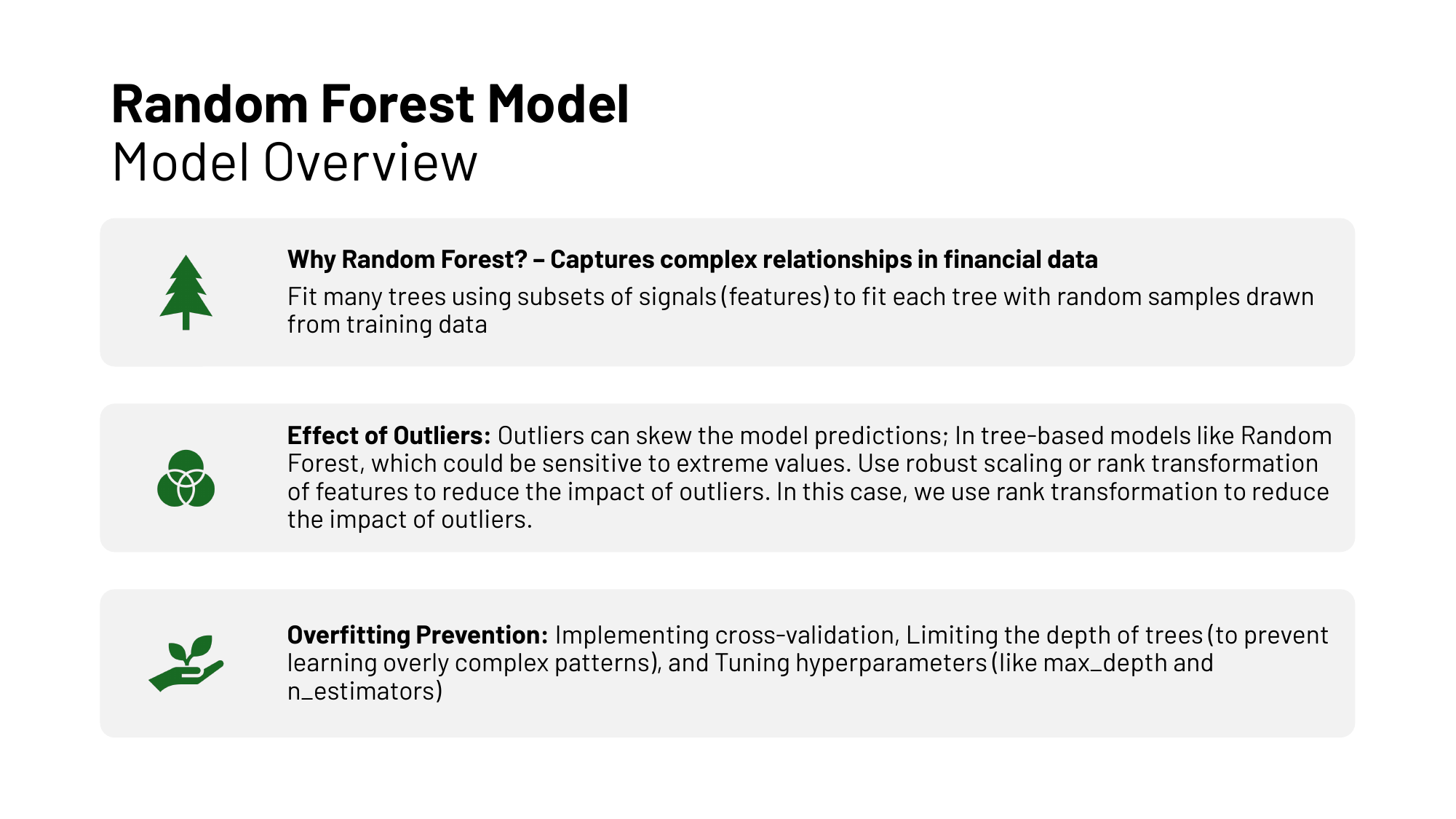

# Random Forest Model Model Overview
Why Random Forest? – Captures complex relationships in financial data
Fit many trees using subsets of signals (features) to fit each tree with random samples drawn from training data
Effect of Outliers: Outliers can skew the model predictions; In tree-based models like Random Forest, which could be sensitive to extreme values. Use robust scaling or rank transformation of features to reduce the impact of outliers. In this case, we use rank transformation to reduce the impact of outliers.
Overfitting Prevention: Implementing cross-validation, Limiting the depth of trees (to prevent learning overly complex patterns), and Tuning hyperparameters (like max_depth and n_estimators)